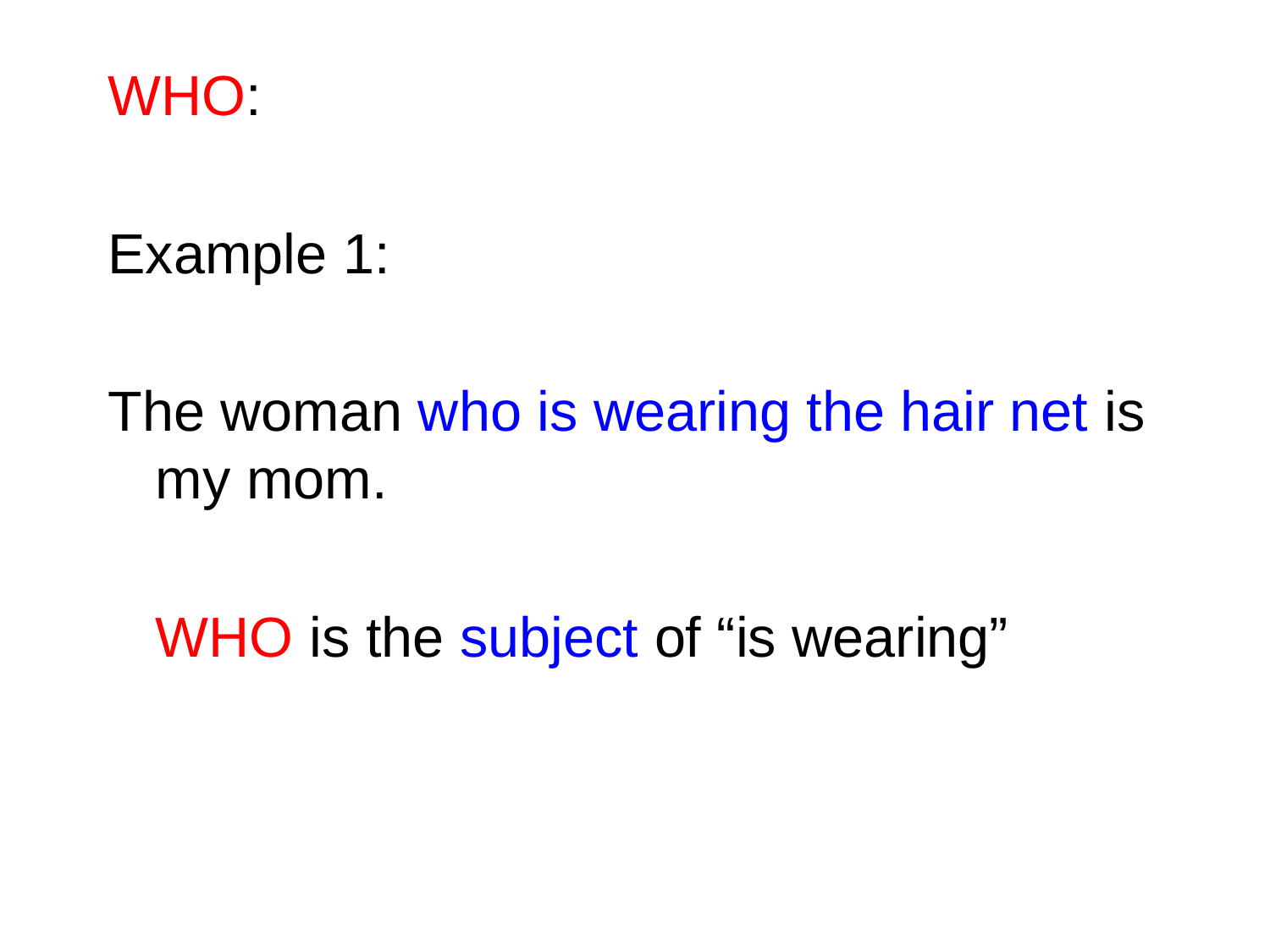

WHO:

Example 1:

The woman who is wearing the hair net is my mom.

	WHO is the subject of “is wearing”